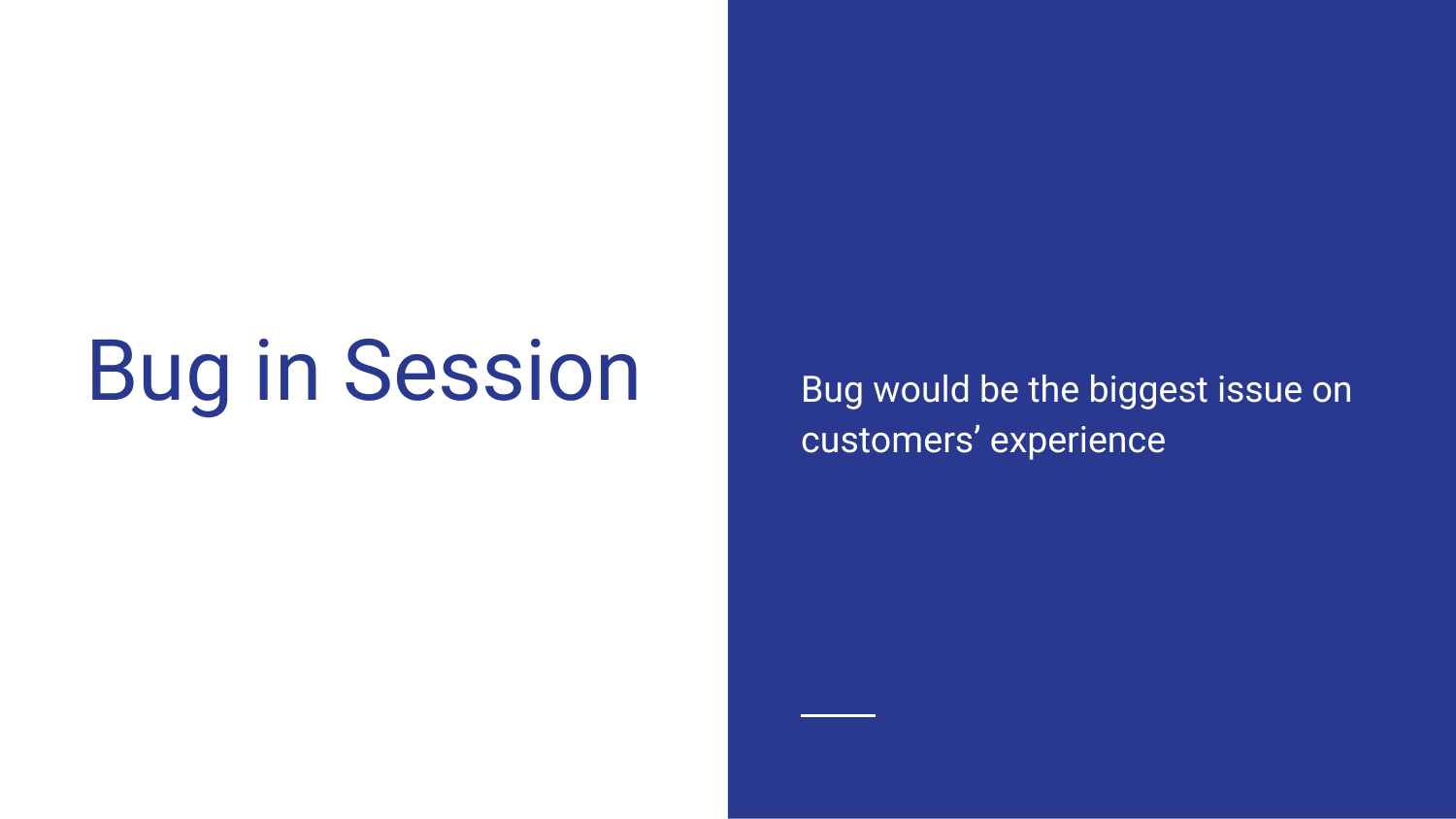

Bug would be the biggest issue on customers’ experience
# Bug in Session